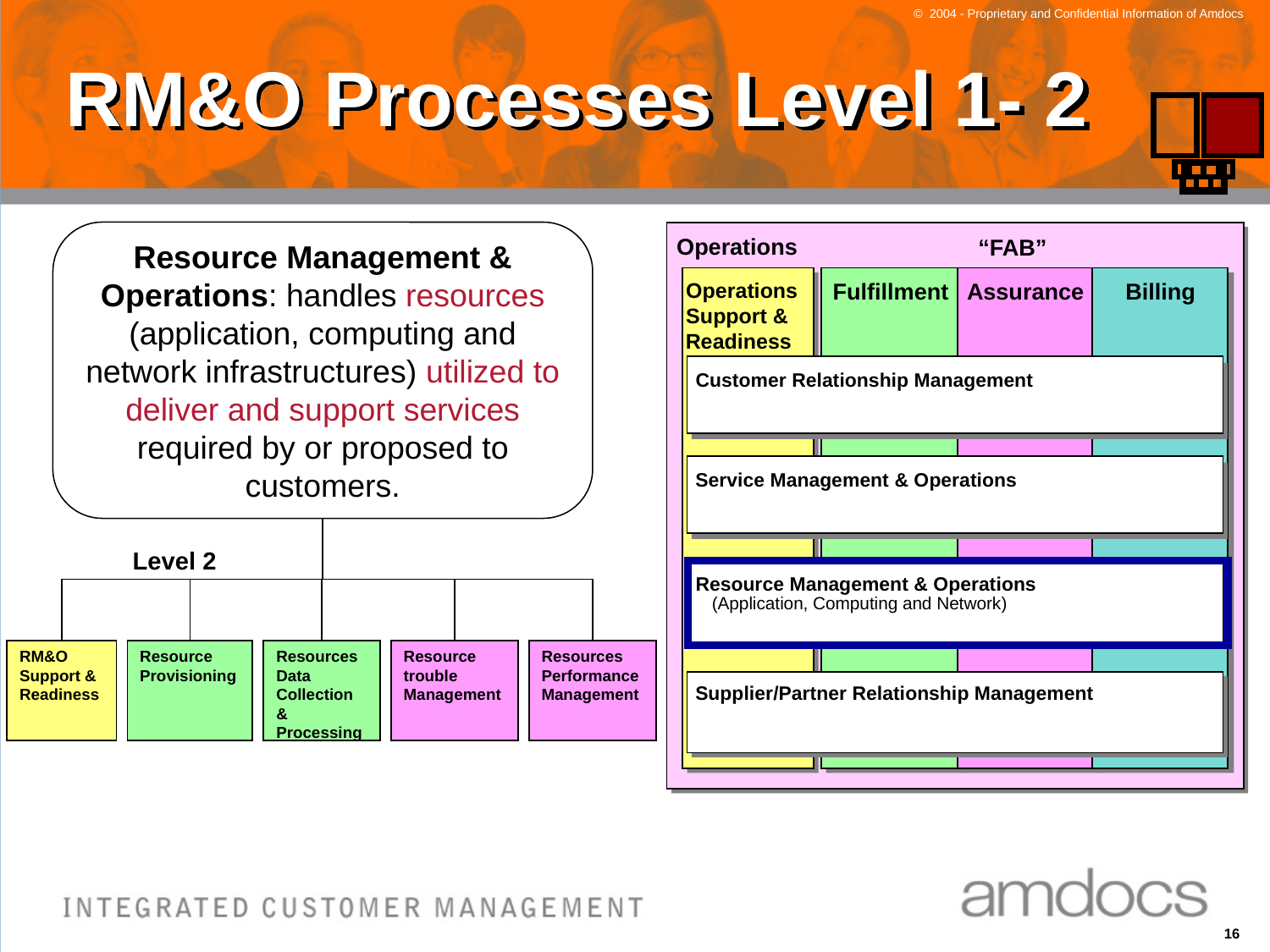

# RM&O Processes Level 1- 2

Resource Management & Operations: handles resources (application, computing and network infrastructures) utilized to deliver and support services required by or proposed to customers.

Operations
“FAB”

Operations
Support &
Readiness

Fulfillment
Assurance
Billing

Customer Relationship Management

Service Management & Operations
Level 2
RM&O Support & Readiness
Resource Provisioning
Resources Data Collection & Processing
Resource trouble Management
Resources Performance Management

Resource Management & Operations

(Application, Computing and Network)

Supplier/Partner Relationship Management